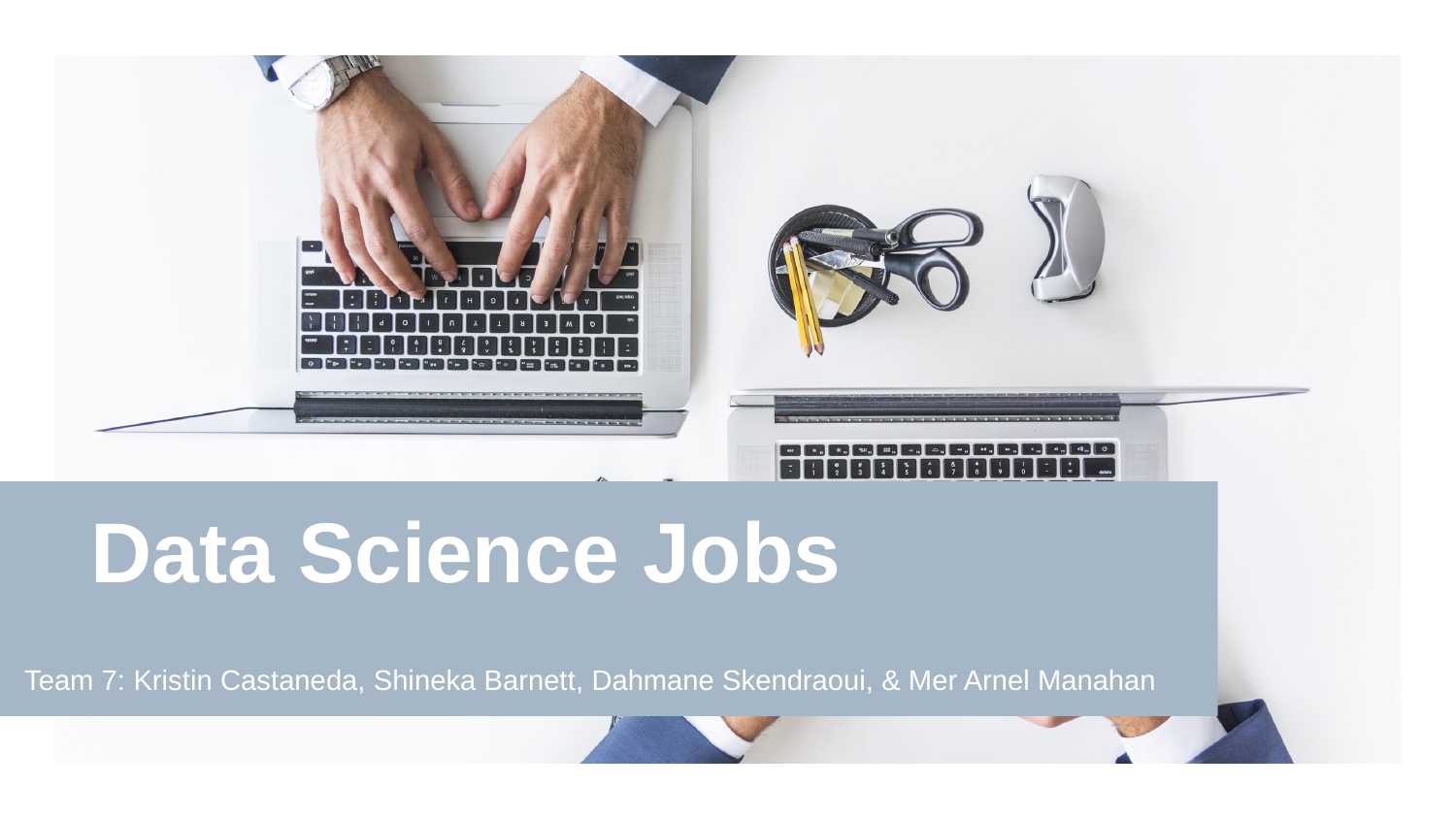

# Data Science Jobs

Team 7: Kristin Castaneda, Shineka Barnett, Dahmane Skendraoui, & Mer Arnel Manahan